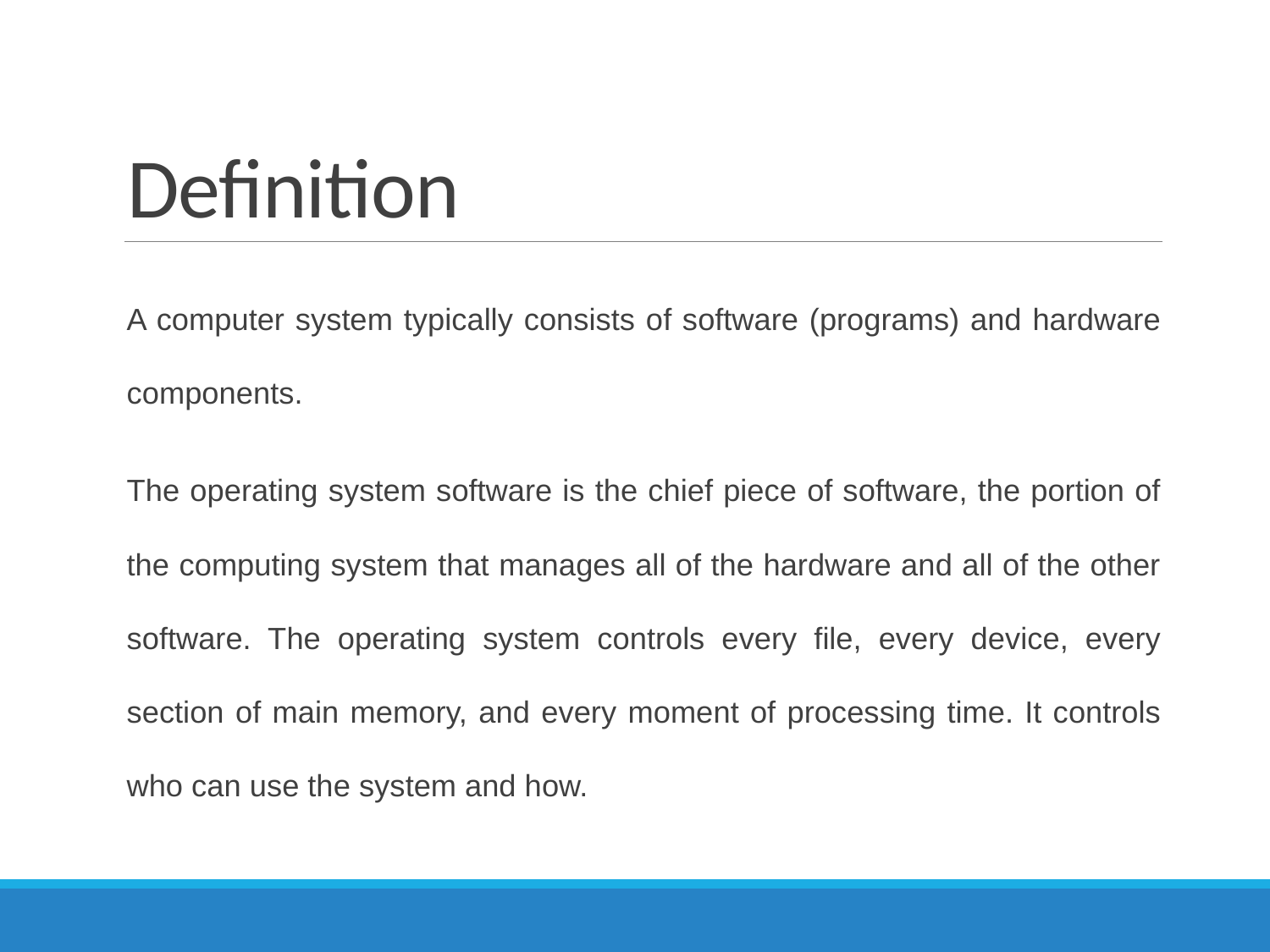

# Definition
A computer system typically consists of software (programs) and hardware components.
The operating system software is the chief piece of software, the portion of the computing system that manages all of the hardware and all of the other software. The operating system controls every file, every device, every section of main memory, and every moment of processing time. It controls who can use the system and how.